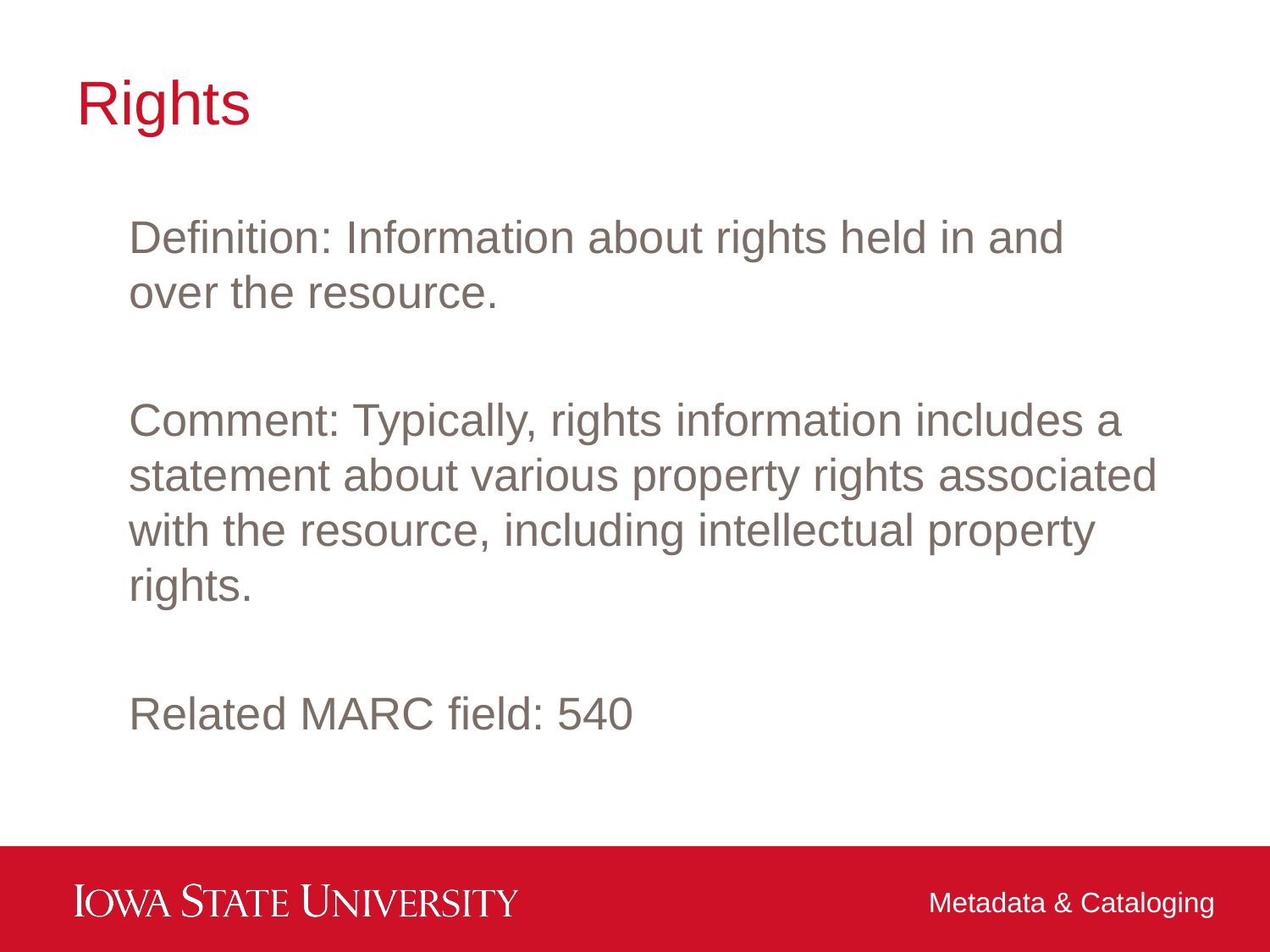

# Rights
Definition: Information about rights held in and over the resource.

Comment: Typically, rights information includes a statement about various property rights associated with the resource, including intellectual property rights.

Related MARC field: 540